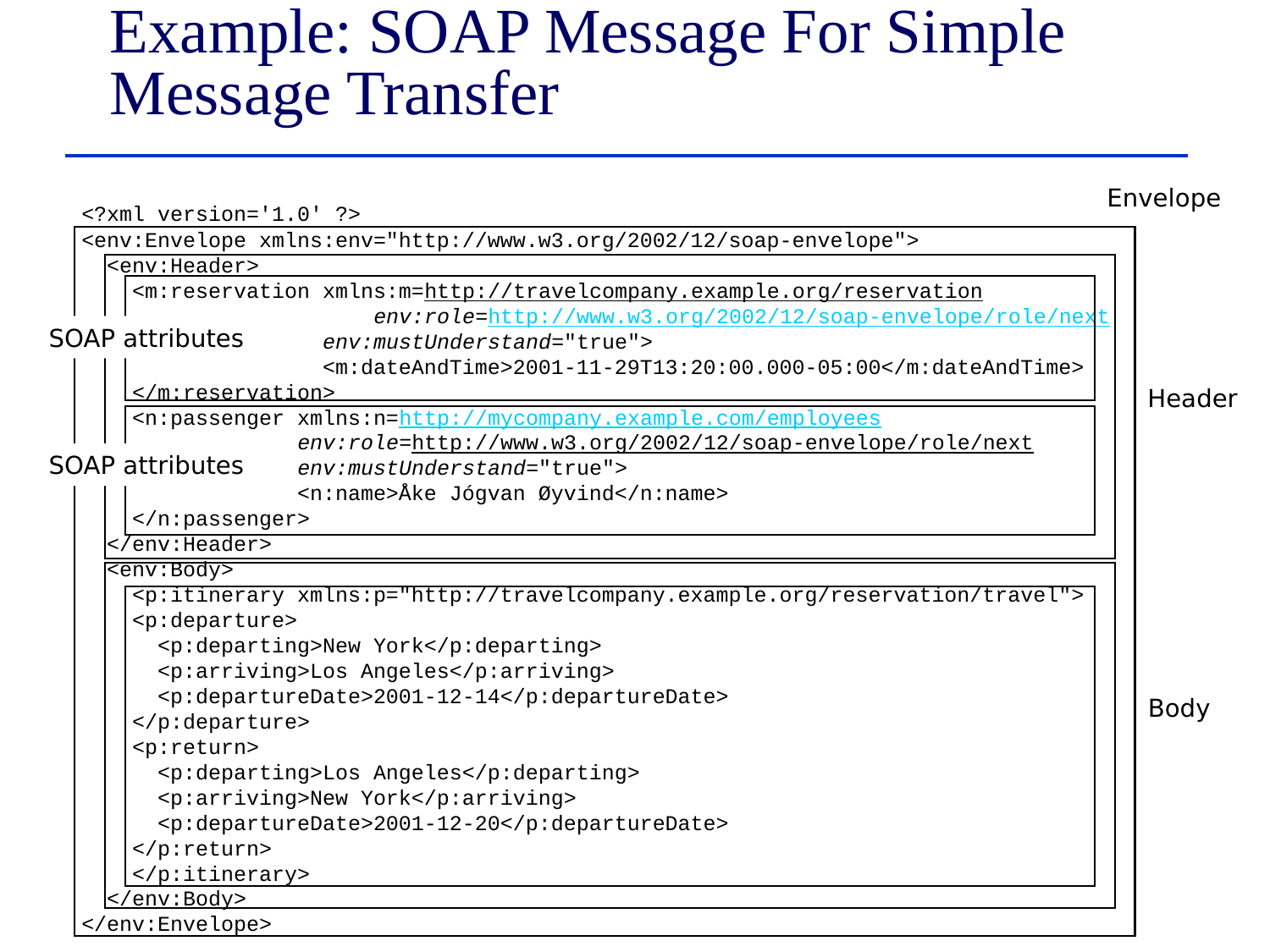

# Example: SOAP Message For Simple Message Transfer
Envelope
	<?xml version='1.0' ?>
<env:Envelope xmlns:env="http://www.w3.org/2002/12/soap-envelope">
  <env:Header>
    <m:reservation xmlns:m=http://travelcompany.example.org/reservation
 		   env:role=http://www.w3.org/2002/12/soap-envelope/role/next
                   env:mustUnderstand="true">
                   <m:dateAndTime>2001-11-29T13:20:00.000-05:00</m:dateAndTime>
    </m:reservation>
    <n:passenger xmlns:n=http://mycompany.example.com/employees
                 env:role=http://www.w3.org/2002/12/soap-envelope/role/next
                 env:mustUnderstand="true">
                 <n:name>Åke Jógvan Øyvind</n:name>
    </n:passenger>
  </env:Header>
  <env:Body>
    <p:itinerary xmlns:p="http://travelcompany.example.org/reservation/travel">
    <p:departure>
      <p:departing>New York</p:departing>
      <p:arriving>Los Angeles</p:arriving>
      <p:departureDate>2001-12-14</p:departureDate>
    </p:departure>
    <p:return>
      <p:departing>Los Angeles</p:departing>
      <p:arriving>New York</p:arriving>
      <p:departureDate>2001-12-20</p:departureDate>
    </p:return>
    </p:itinerary>
  </env:Body>
</env:Envelope>

SOAP attributes
Header

SOAP attributes

Body